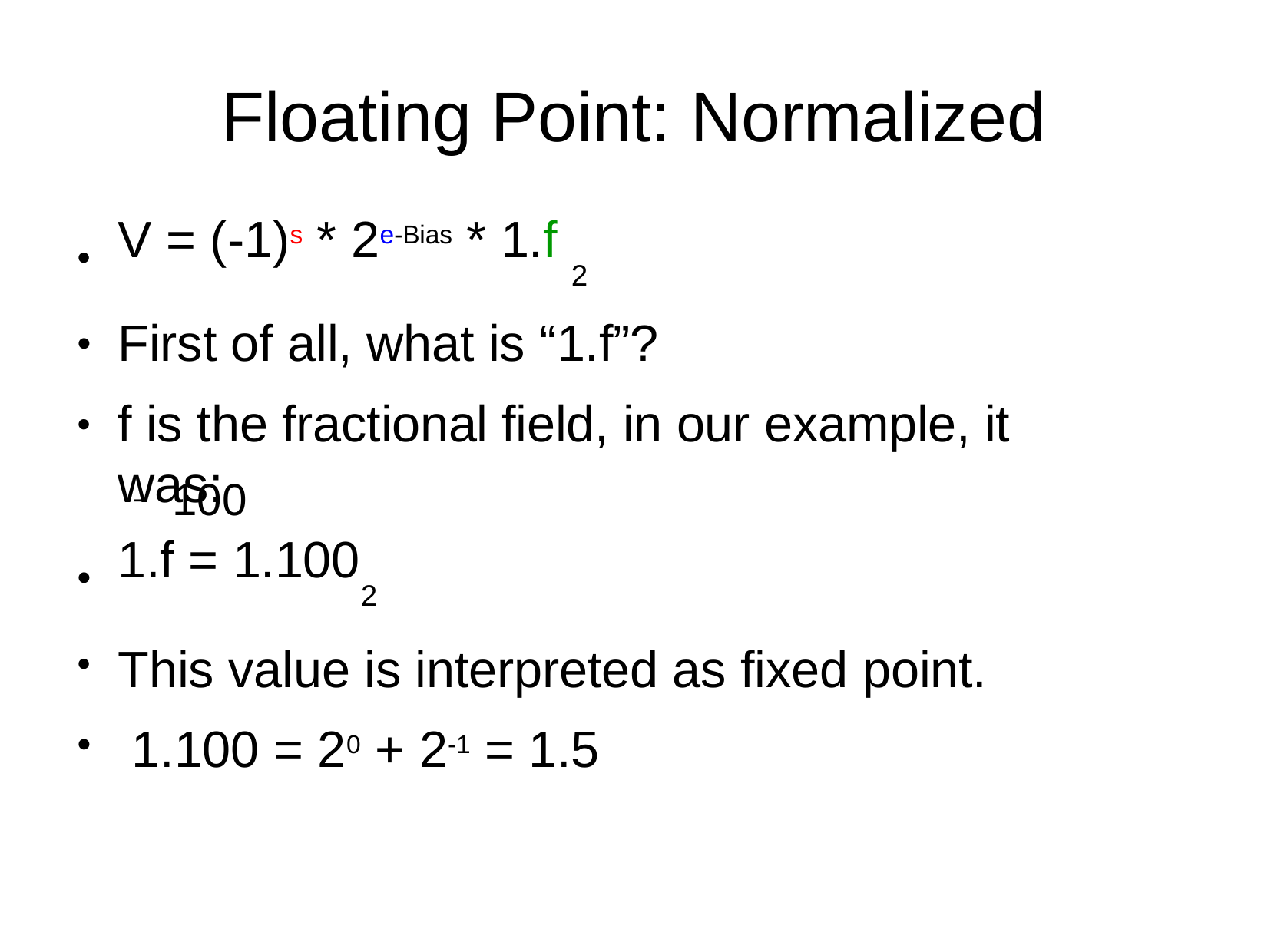

# Floating Point: Normalized
V = (-1)s  * 2e-Bias  * 1.f
2
First of all, what is “1.f”?
f is the fractional field, in our example, it was:
●
●
●
100
–
1.f = 1.100
2
This value is interpreted as fixed point.  1.100 = 20  + 2-1  = 1.5
●
●
●